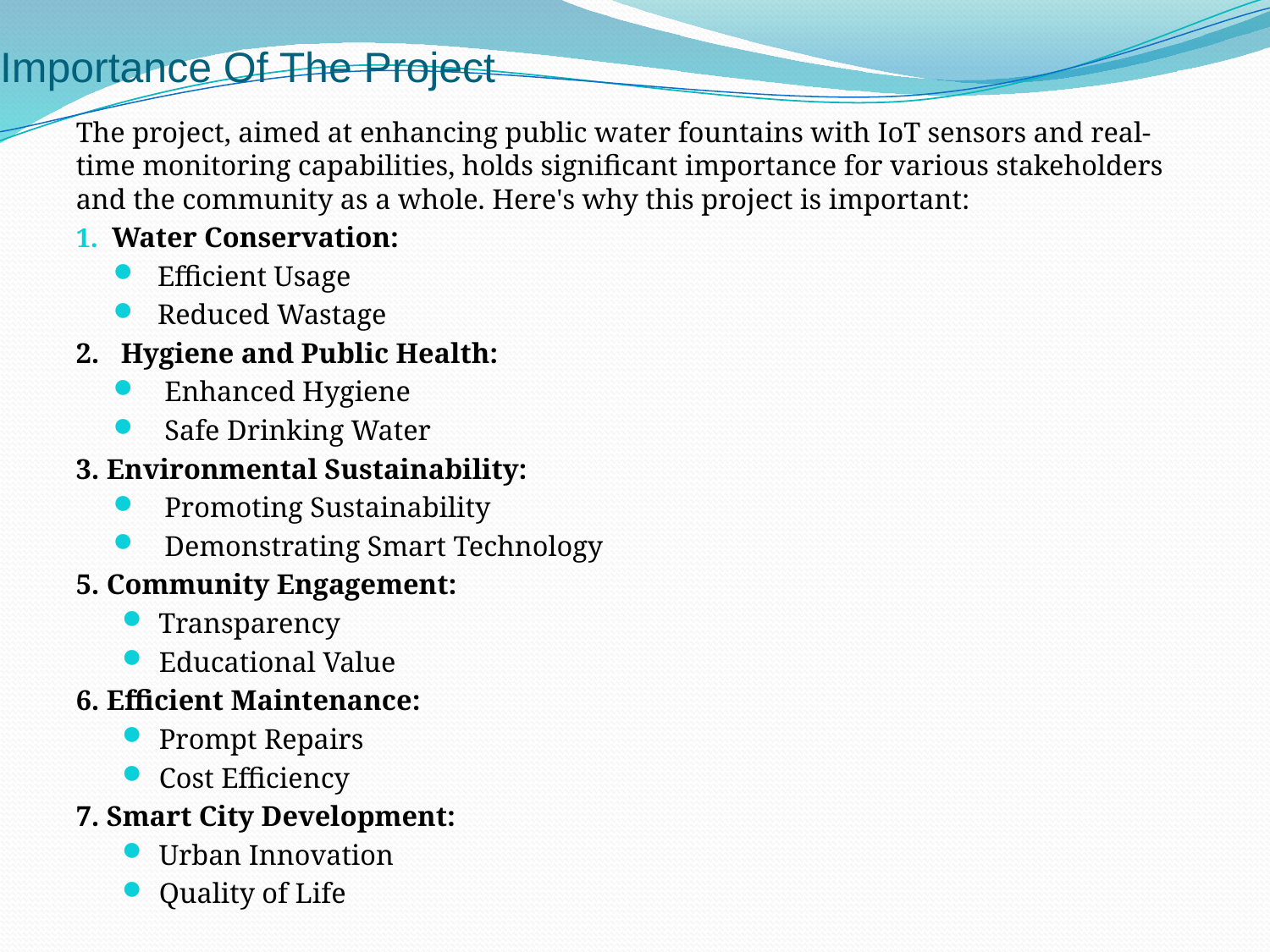

# Importance Of The Project
The project, aimed at enhancing public water fountains with IoT sensors and real-time monitoring capabilities, holds significant importance for various stakeholders and the community as a whole. Here's why this project is important:
Water Conservation:
   Efficient Usage
   Reduced Wastage
2.   Hygiene and Public Health:
    Enhanced Hygiene
    Safe Drinking Water
3. Environmental Sustainability:
    Promoting Sustainability
    Demonstrating Smart Technology
5. Community Engagement:
Transparency
Educational Value
6. Efficient Maintenance:
Prompt Repairs
Cost Efficiency
7. Smart City Development:
Urban Innovation
Quality of Life